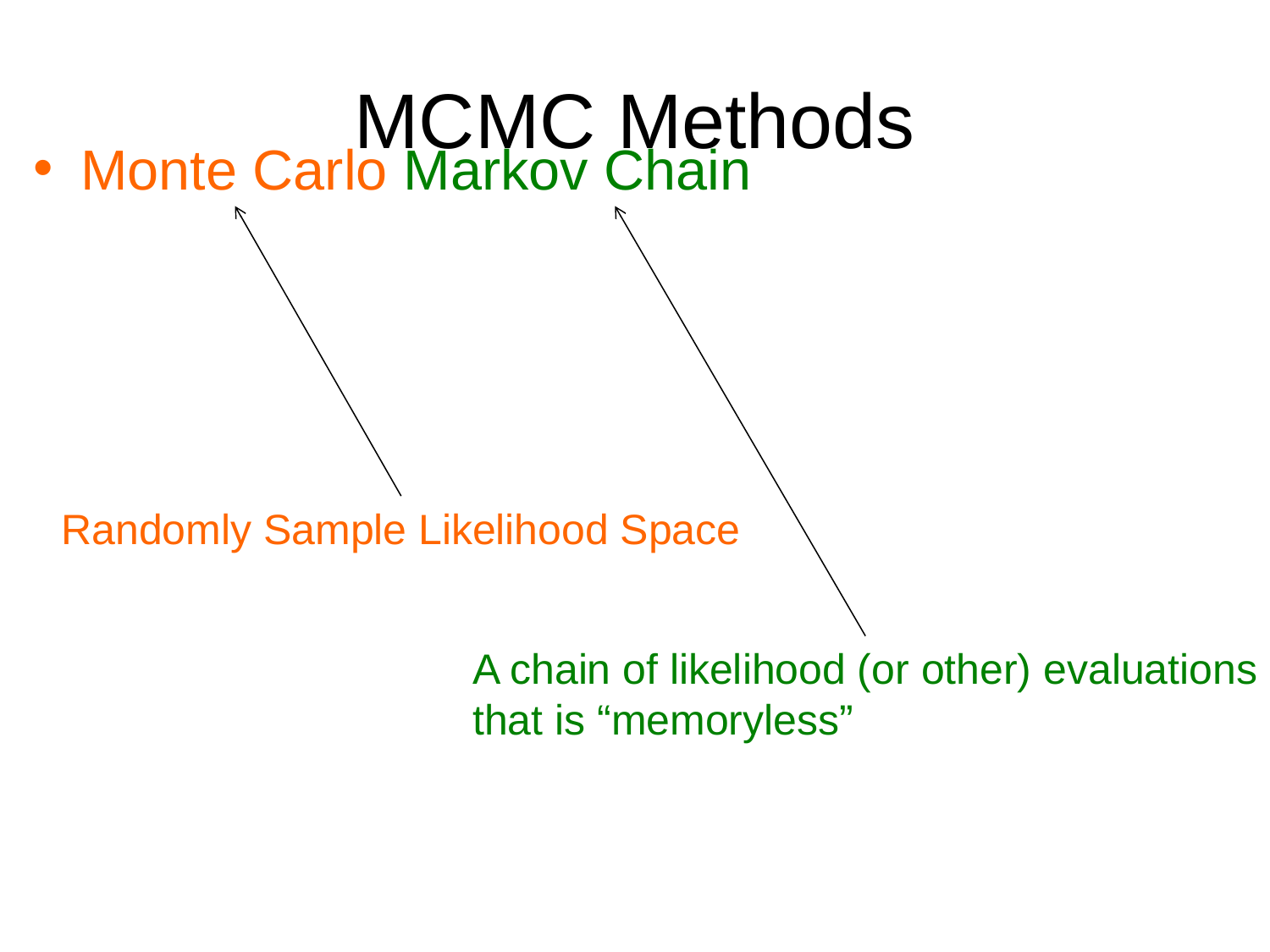

# MCMC Methods
Monte Carlo Markov Chain

Randomly Sample Likelihood Space
A chain of likelihood (or other) evaluations
that is “memoryless”